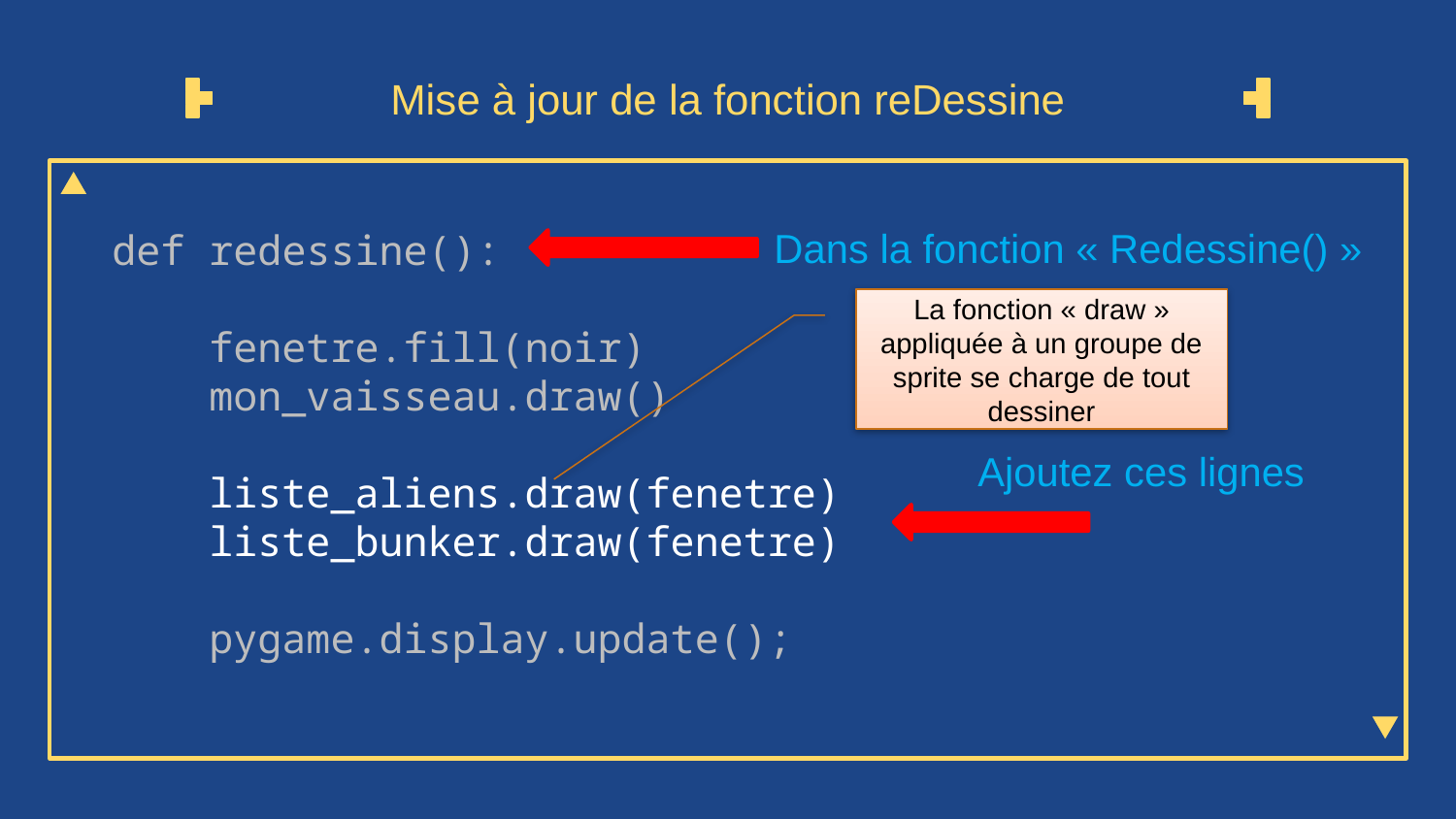

# Mise à jour de la fonction reDessine

def redessine():

    fenetre.fill(noir)
    mon_vaisseau.draw()

    liste_aliens.draw(fenetre)
    liste_bunker.draw(fenetre)

    pygame.display.update();

Dans la fonction « Redessine() »

La fonction « draw » appliquée à un groupe de sprite se charge de tout dessiner
Ajoutez ces lignes